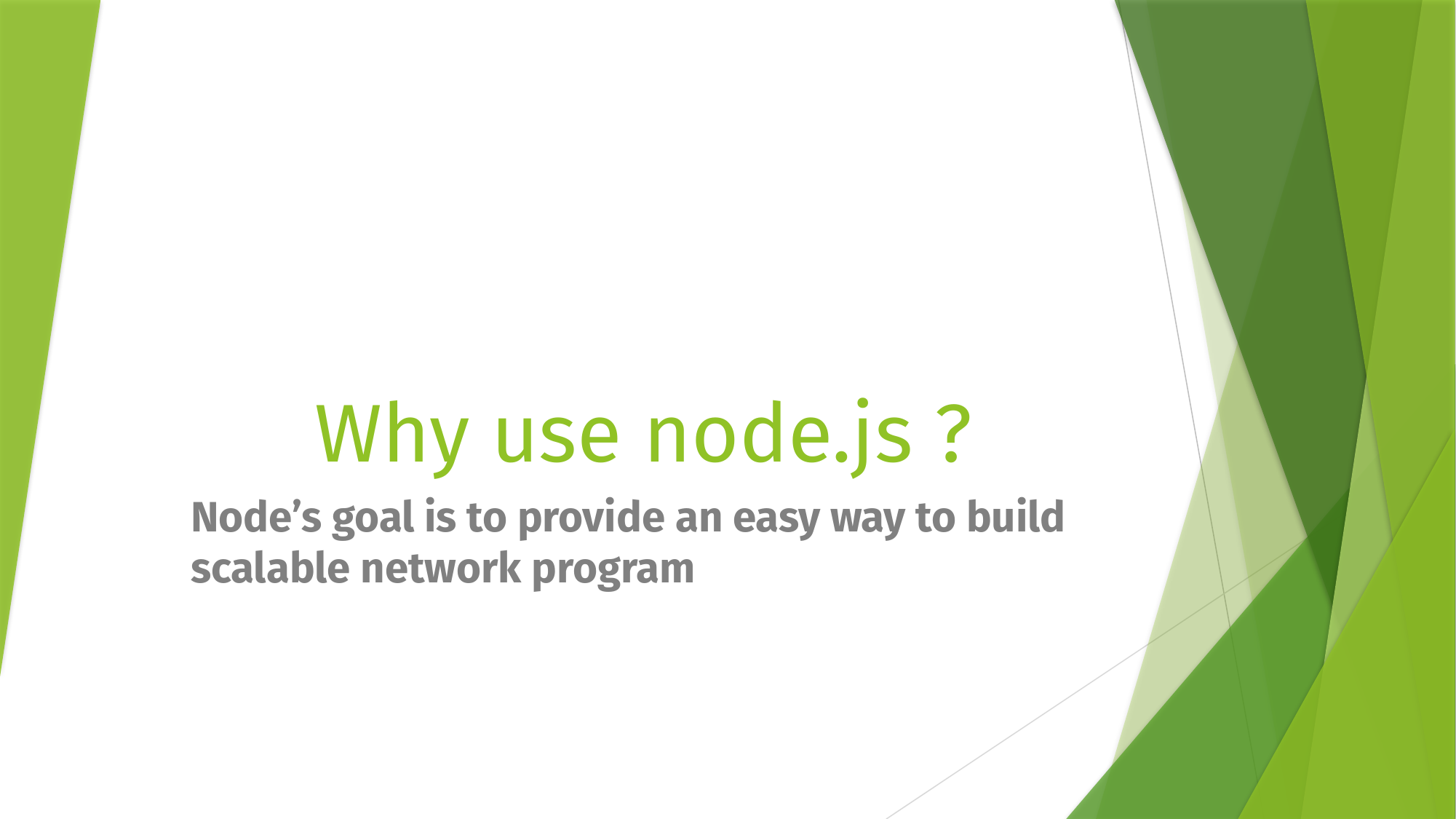

# Why use node.js ?
Node’s goal is to provide an easy way to build scalable network program